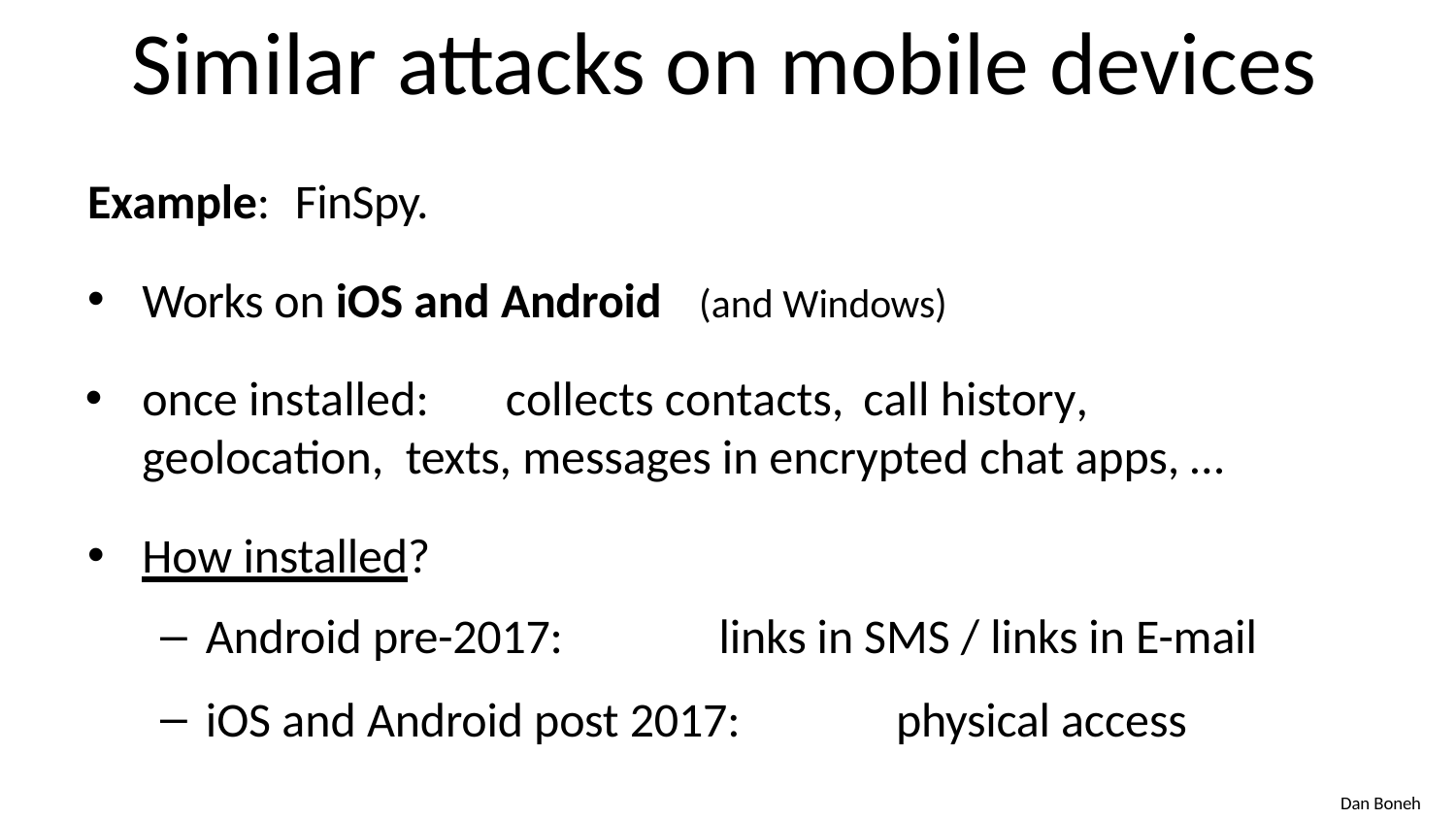

# Similar attacks on mobile devices
Example:	FinSpy.
Works on iOS and Android
(and Windows)
once installed:	collects contacts,	call history,	geolocation,  texts, messages in encrypted chat apps, …
How installed?
Android pre-2017:	links in SMS / links in E-mail
iOS and Android post 2017:	physical access
Dan Boneh